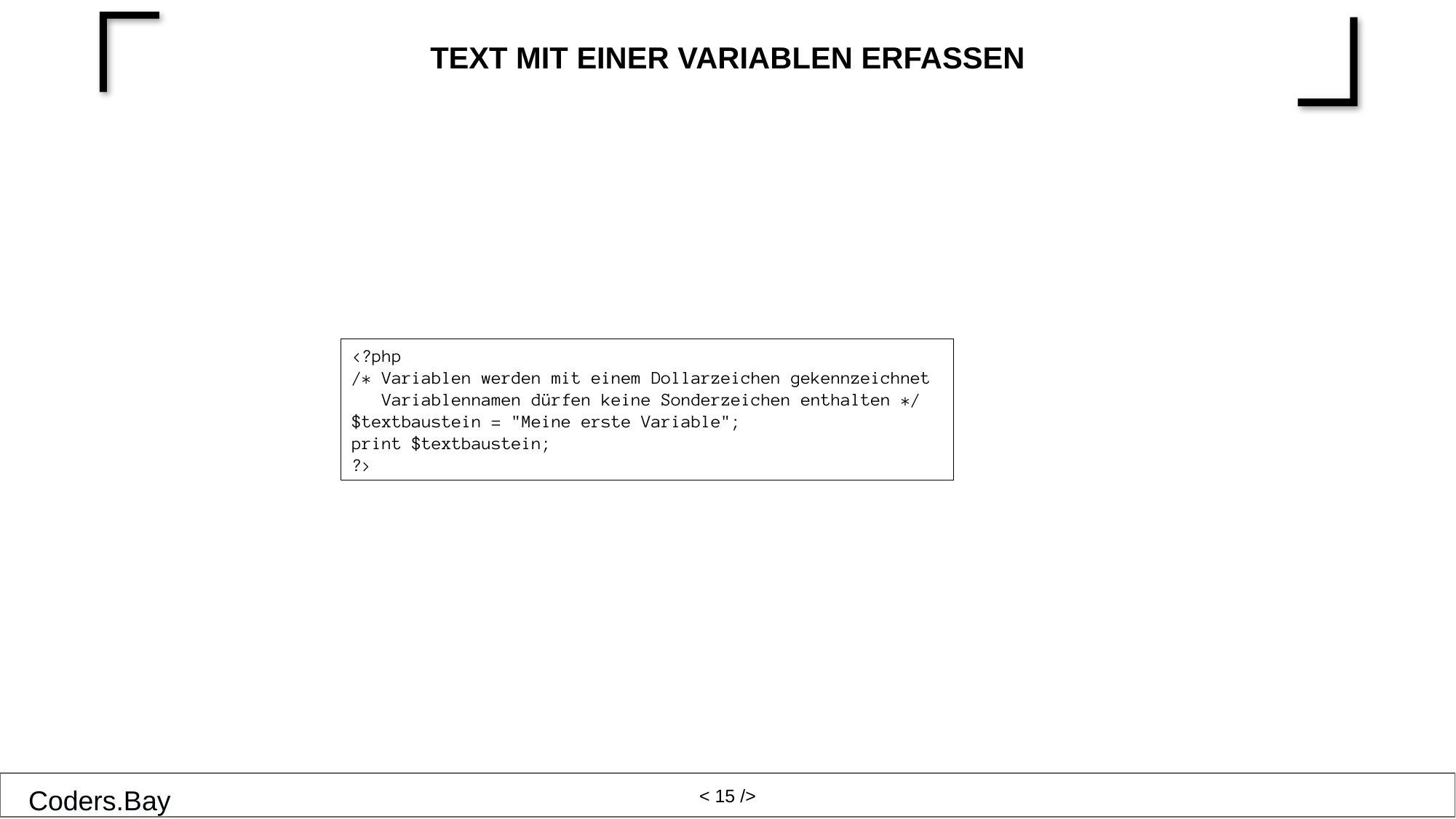

# Text mit einer Variablen erfassen
<?php
/* Variablen werden mit einem Dollarzeichen gekennzeichnet
   Variablennamen dürfen keine Sonderzeichen enthalten */
$textbaustein = "Meine erste Variable";
print $textbaustein;
?>